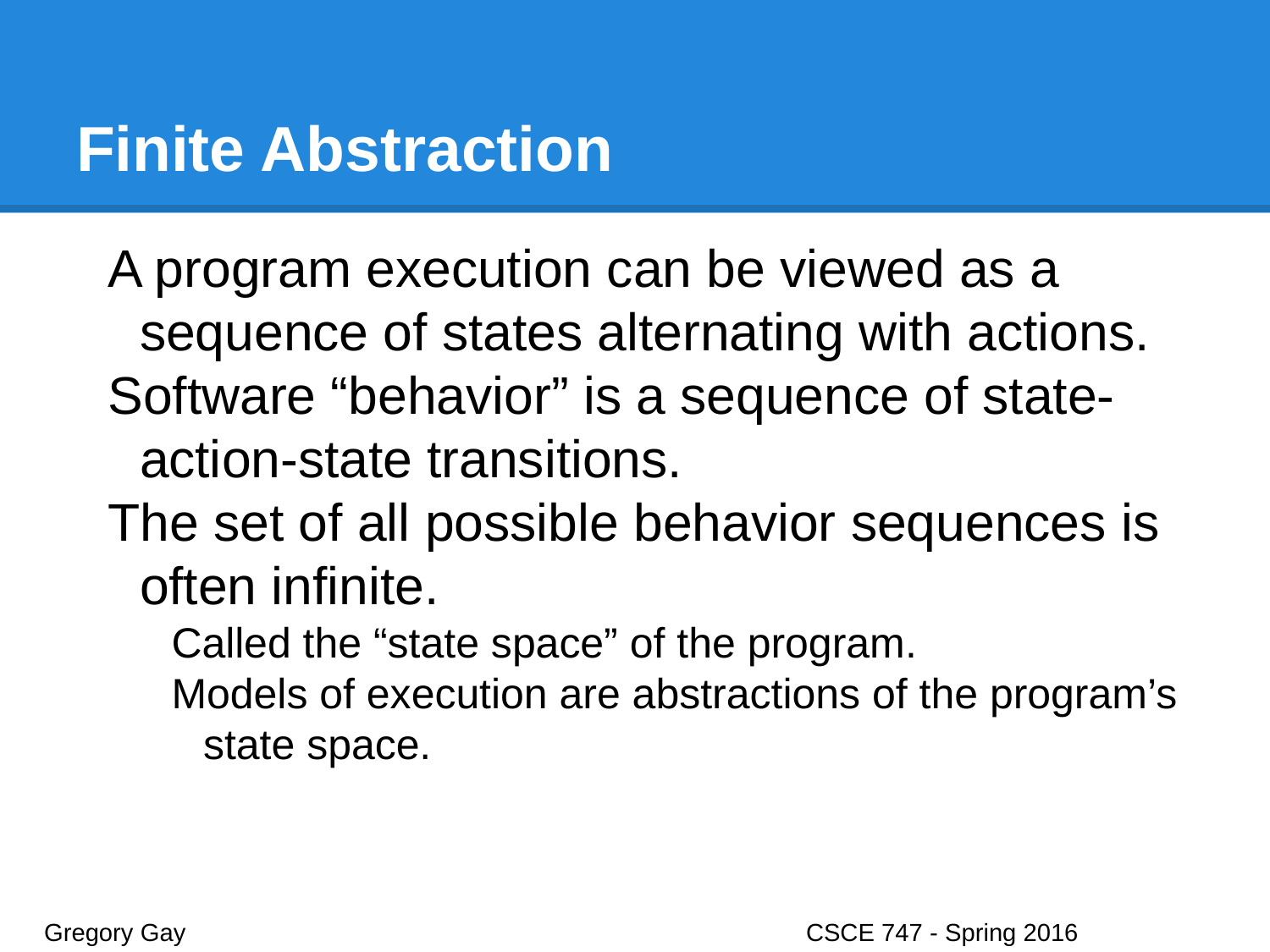

# Finite Abstraction
A program execution can be viewed as a sequence of states alternating with actions.
Software “behavior” is a sequence of state-action-state transitions.
The set of all possible behavior sequences is often infinite.
Called the “state space” of the program.
Models of execution are abstractions of the program’s state space.

Gregory Gay					CSCE 747 - Spring 2016							9